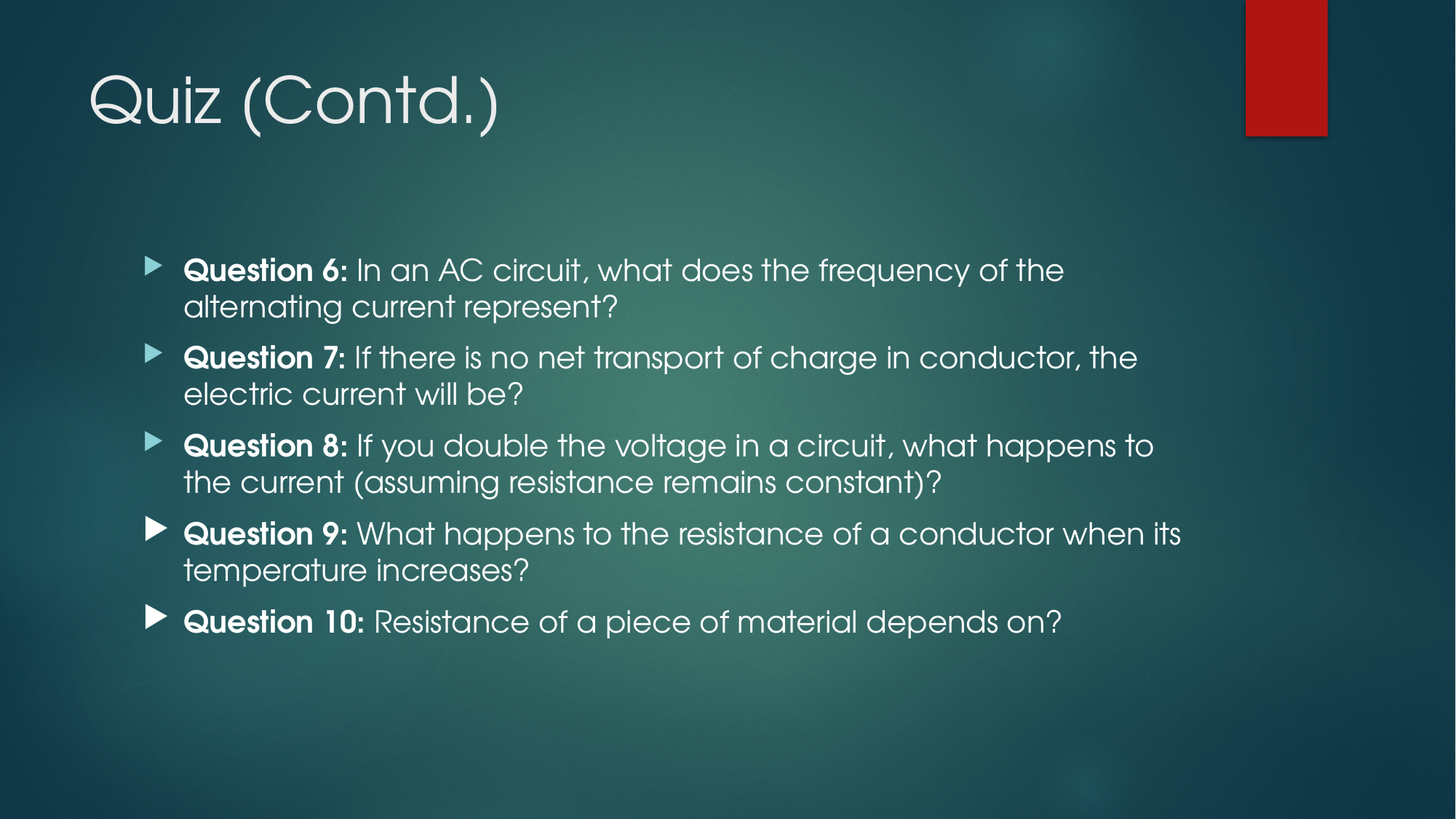

# Quiz (Contd.)
Question 6: In an AC circuit, what does the frequency of the alternating current represent?
Question 7: If there is no net transport of charge in conductor, the electric current will be?
Question 8: If you double the voltage in a circuit, what happens to the current (assuming resistance remains constant)?
Question 9: What happens to the resistance of a conductor when its temperature increases?
Question 10: Resistance of a piece of material depends on?